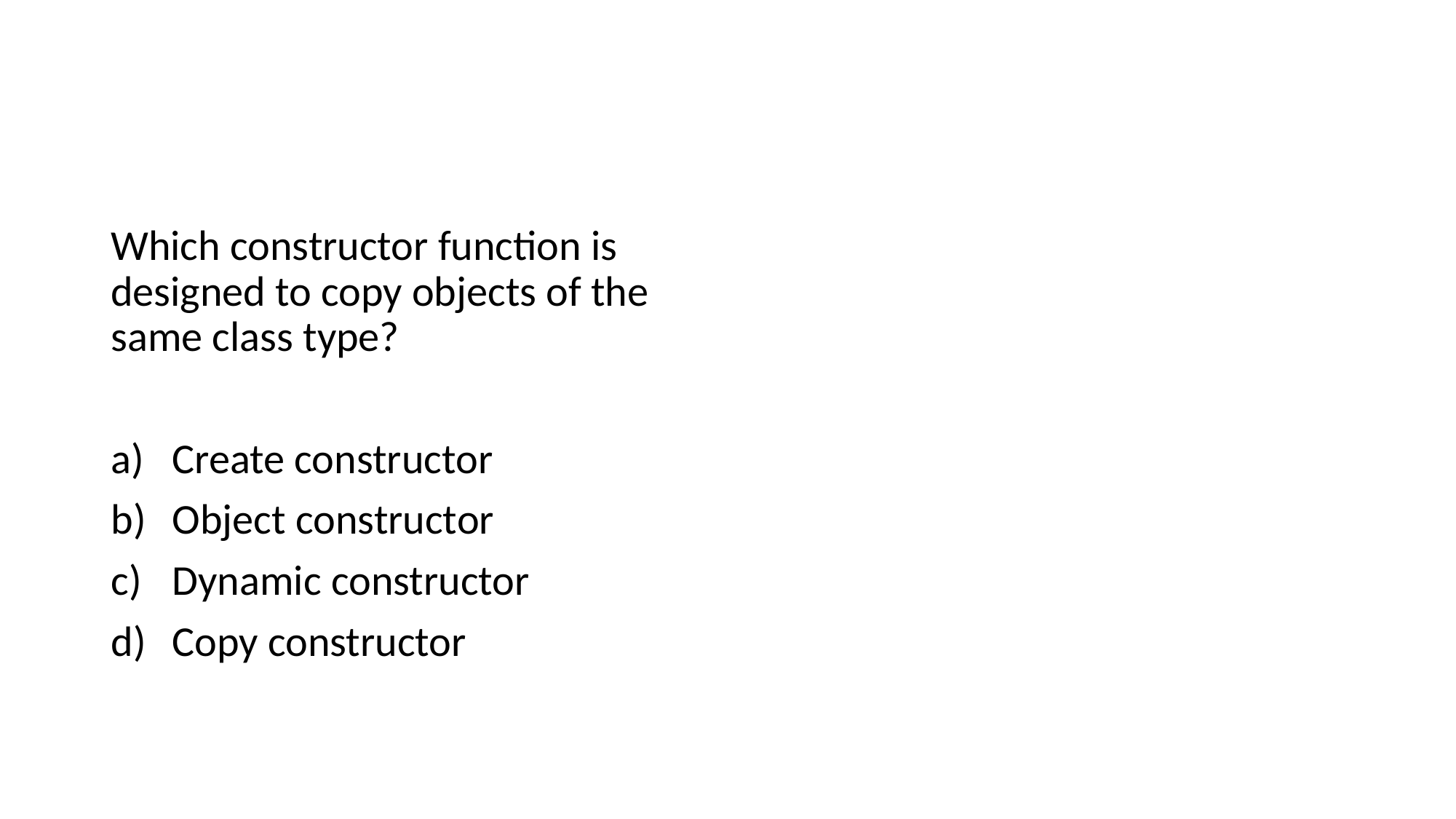

#
Which constructor function is designed to copy objects of the same class type?

Create constructor
Object constructor
Dynamic constructor
Copy constructor